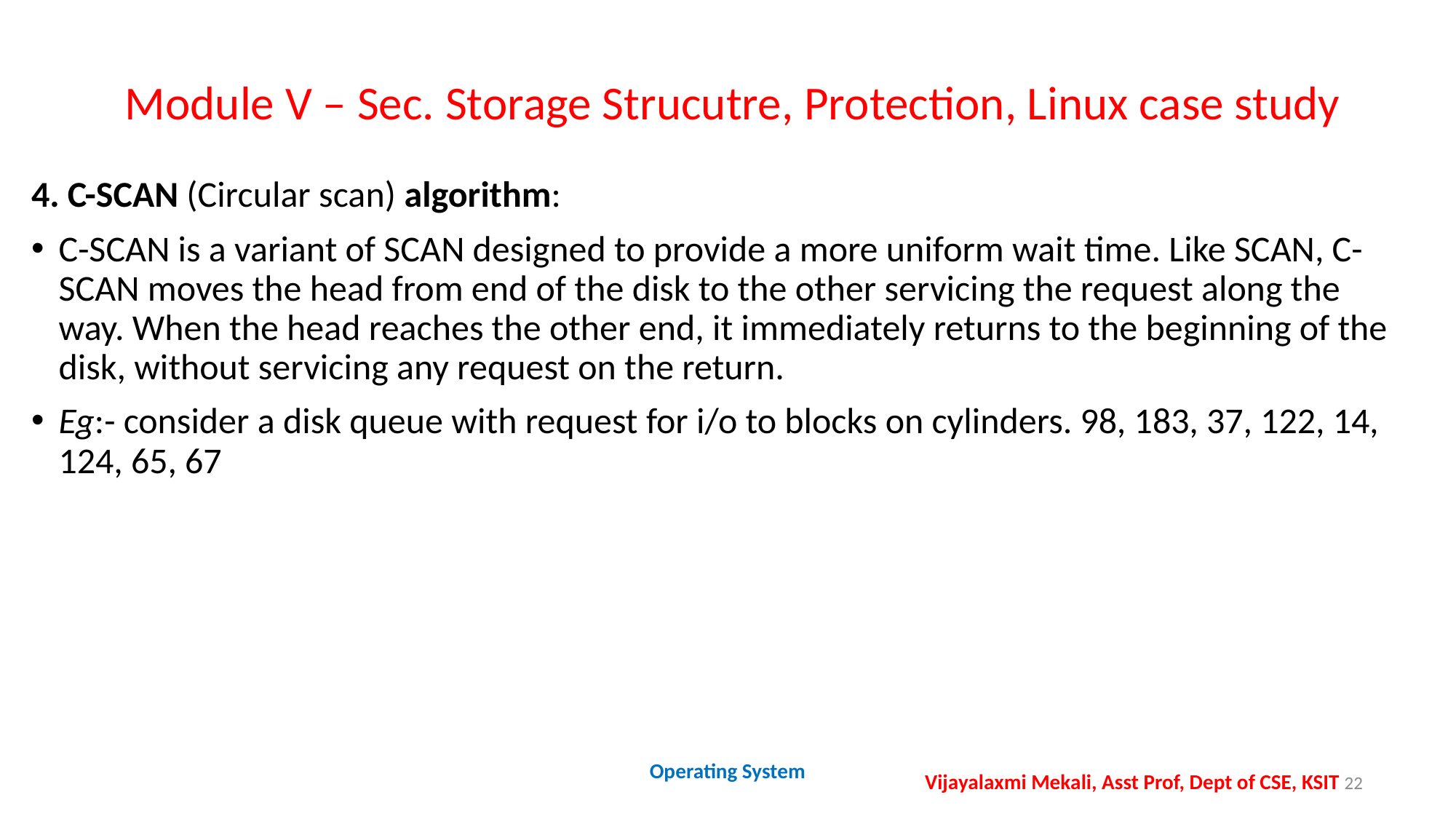

# Module V – Sec. Storage Strucutre, Protection, Linux case study
4. C-SCAN (Circular scan) algorithm:
C-SCAN is a variant of SCAN designed to provide a more uniform wait time. Like SCAN, C-SCAN moves the head from end of the disk to the other servicing the request along the way. When the head reaches the other end, it immediately returns to the beginning of the disk, without servicing any request on the return.
Eg:- consider a disk queue with request for i/o to blocks on cylinders. 98, 183, 37, 122, 14, 124, 65, 67

Operating System

Vijayalaxmi Mekali, Asst Prof, Dept of CSE, KSIT 22